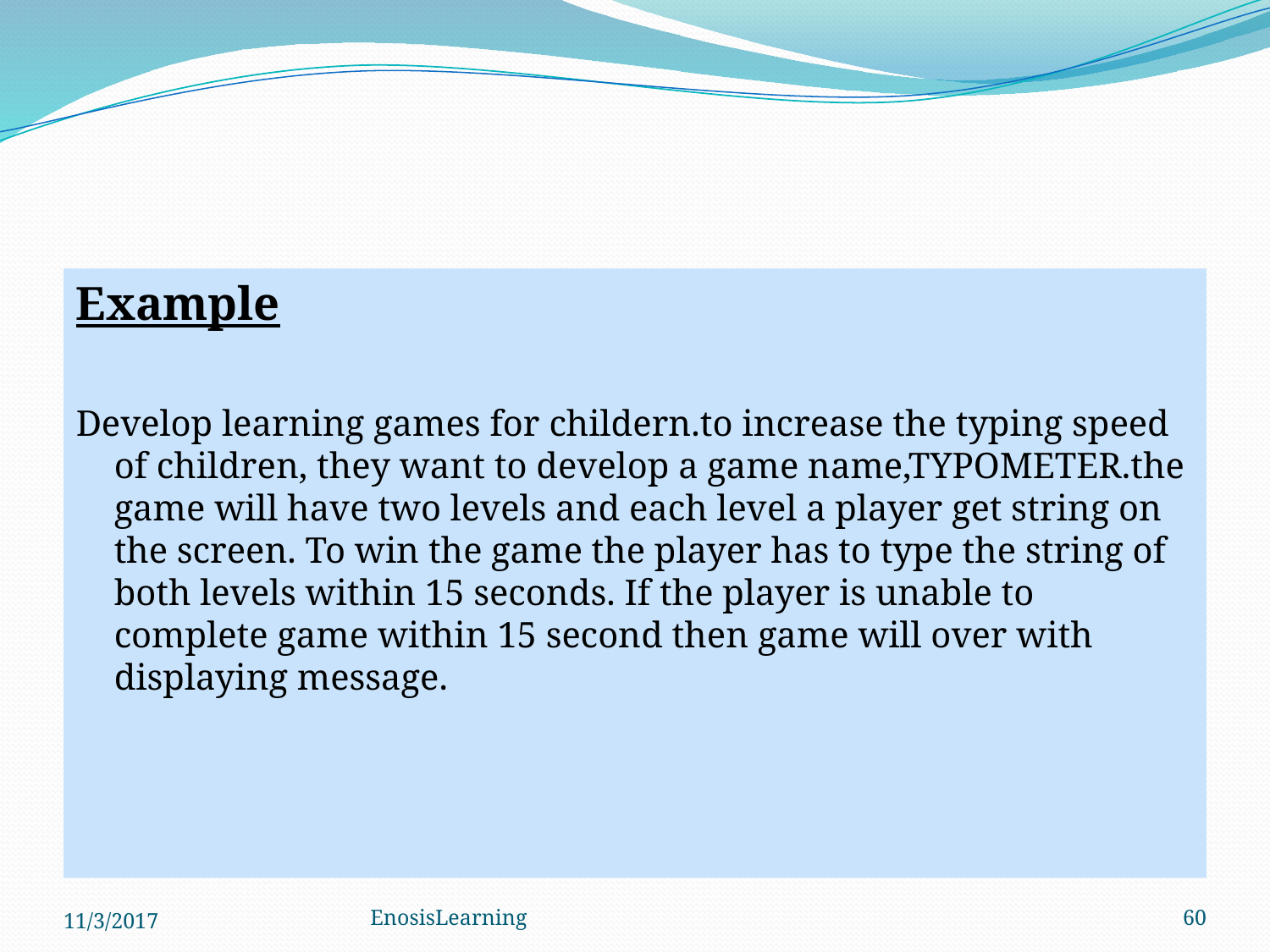

Example

Develop learning games for childern.to increase the typing speed of children, they want to develop a game name,TYPOMETER.the game will have two levels and each level a player get string on the screen. To win the game the player has to type the string of both levels within 15 seconds. If the player is unable to complete game within 15 second then game will over with displaying message.

11/3/2017
EnosisLearning
60